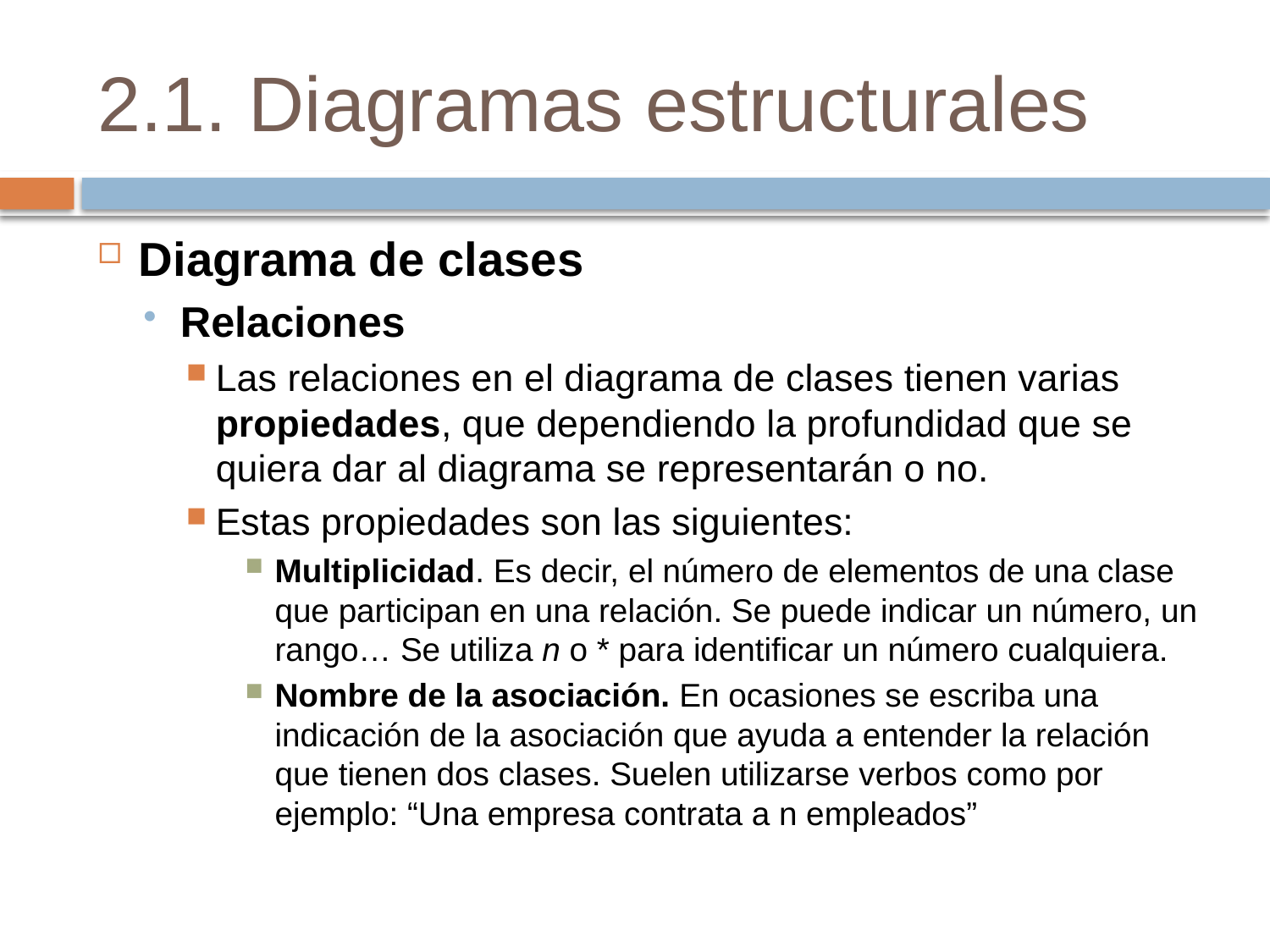

# 2.1. Diagramas estructurales
Diagrama de clases
Relaciones
Las relaciones en el diagrama de clases tienen varias propiedades, que dependiendo la profundidad que se quiera dar al diagrama se representarán o no.
Estas propiedades son las siguientes:
Multiplicidad. Es decir, el número de elementos de una clase que participan en una relación. Se puede indicar un número, un rango… Se utiliza n o * para identificar un número cualquiera.
Nombre de la asociación. En ocasiones se escriba una indicación de la asociación que ayuda a entender la relación que tienen dos clases. Suelen utilizarse verbos como por ejemplo: “Una empresa contrata a n empleados”